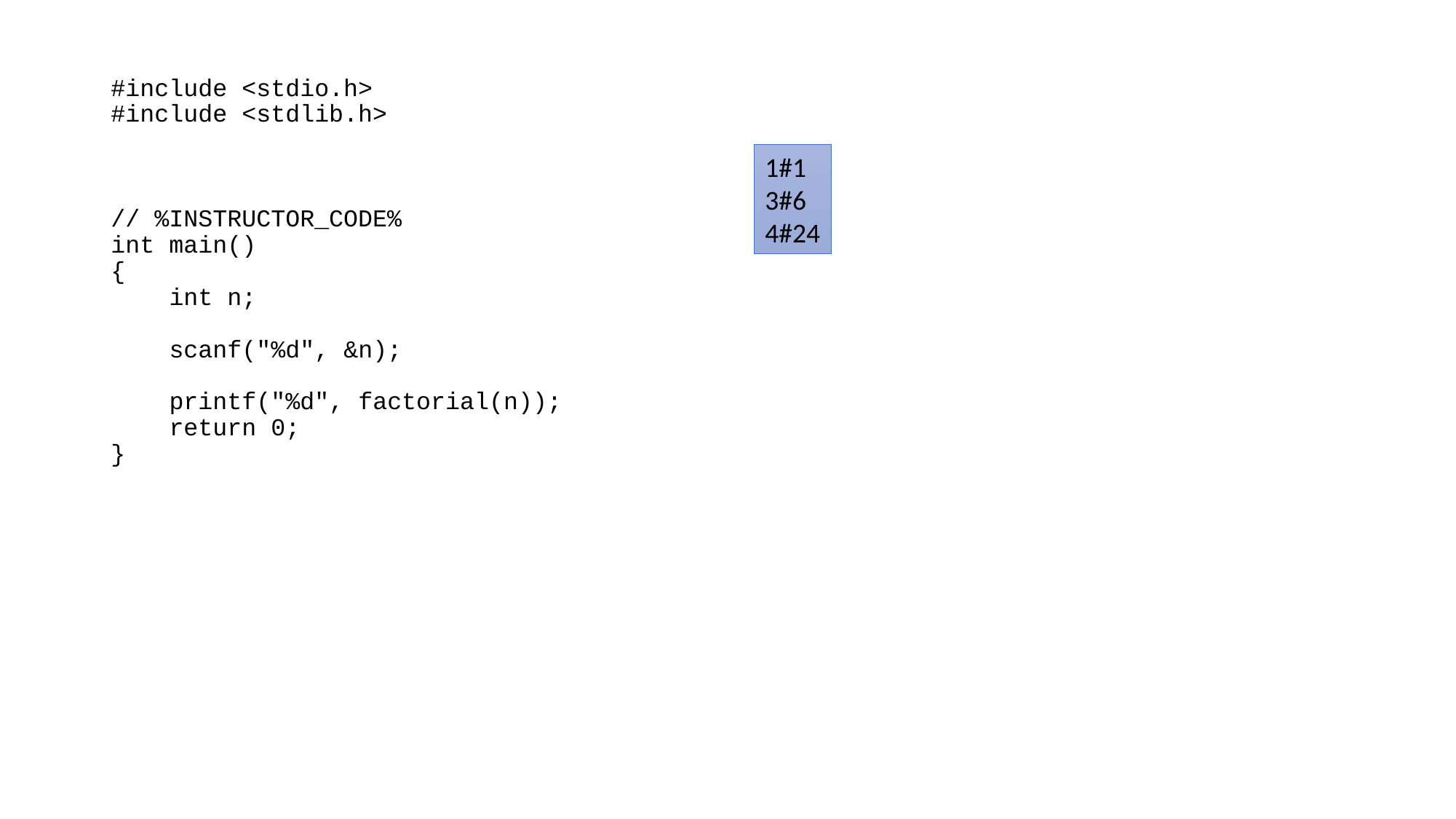

#include <stdio.h>
#include <stdlib.h>

// %INSTRUCTOR_CODE%
int main()
{
    int n;

    scanf("%d", &n);

    printf("%d", factorial(n));
    return 0;
}

1#1
3#6
4#24